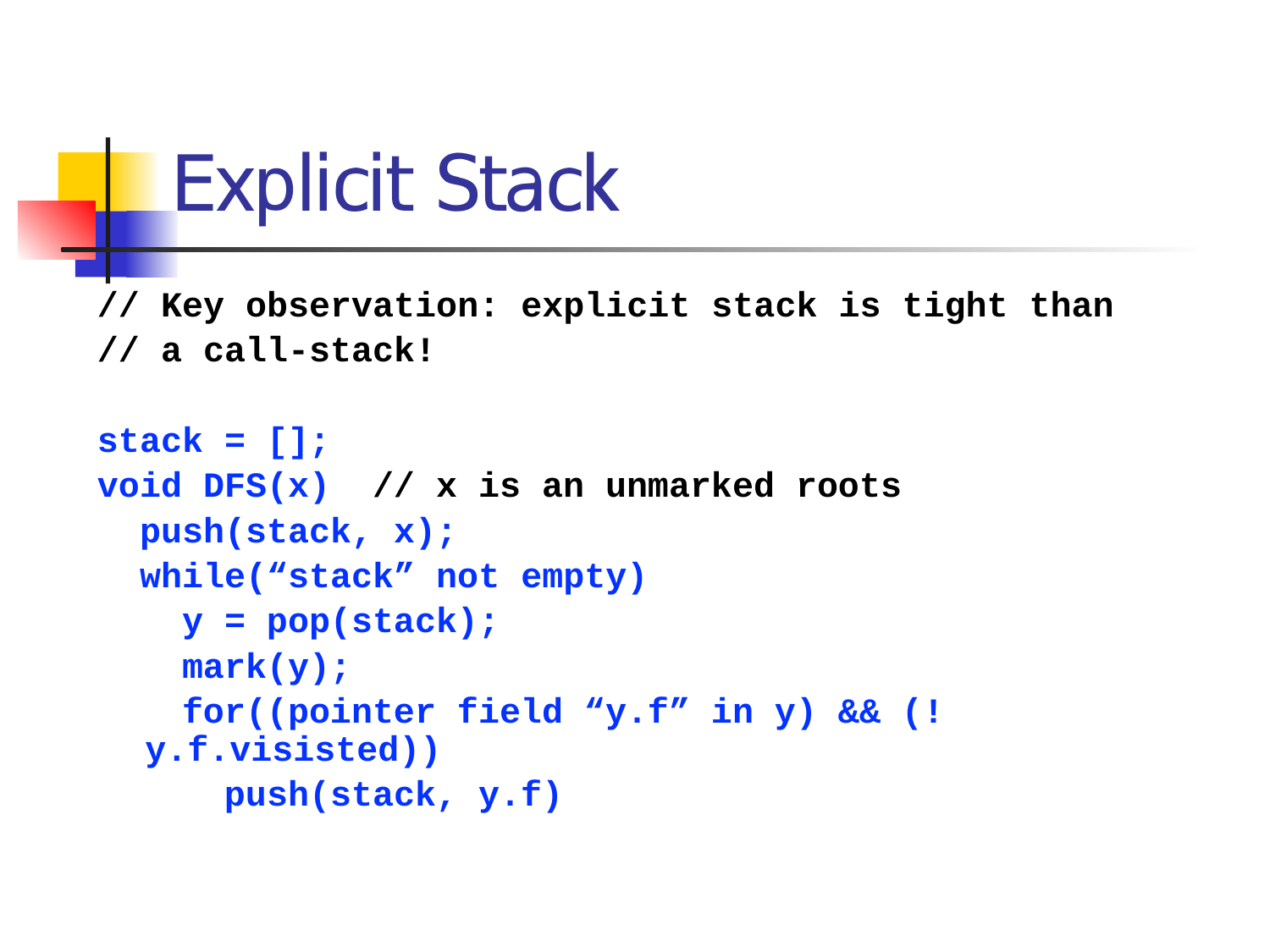

# Explicit Stack
// Key observation: explicit stack is tight than
// a call-stack!

stack = [];
void DFS(x)  // x is an unmarked roots
  push(stack, x);
  while(“stack” not empty)
    y = pop(stack);
    mark(y);
    for((pointer field “y.f” in y) && (!y.f.visisted))
      push(stack, y.f)